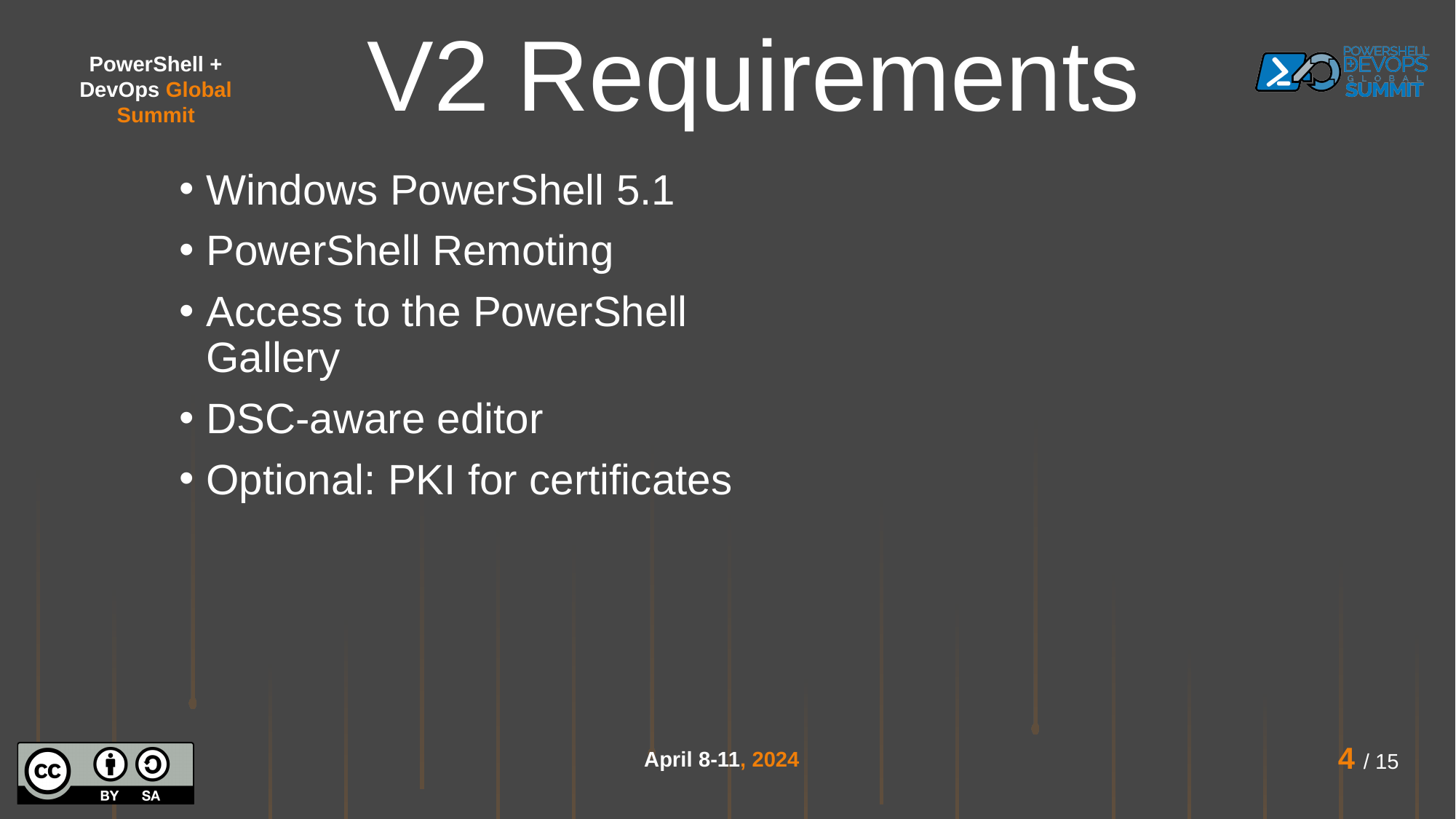

# V2 Requirements
Windows PowerShell 5.1
PowerShell Remoting
Access to the PowerShell Gallery
DSC-aware editor
Optional: PKI for certificates